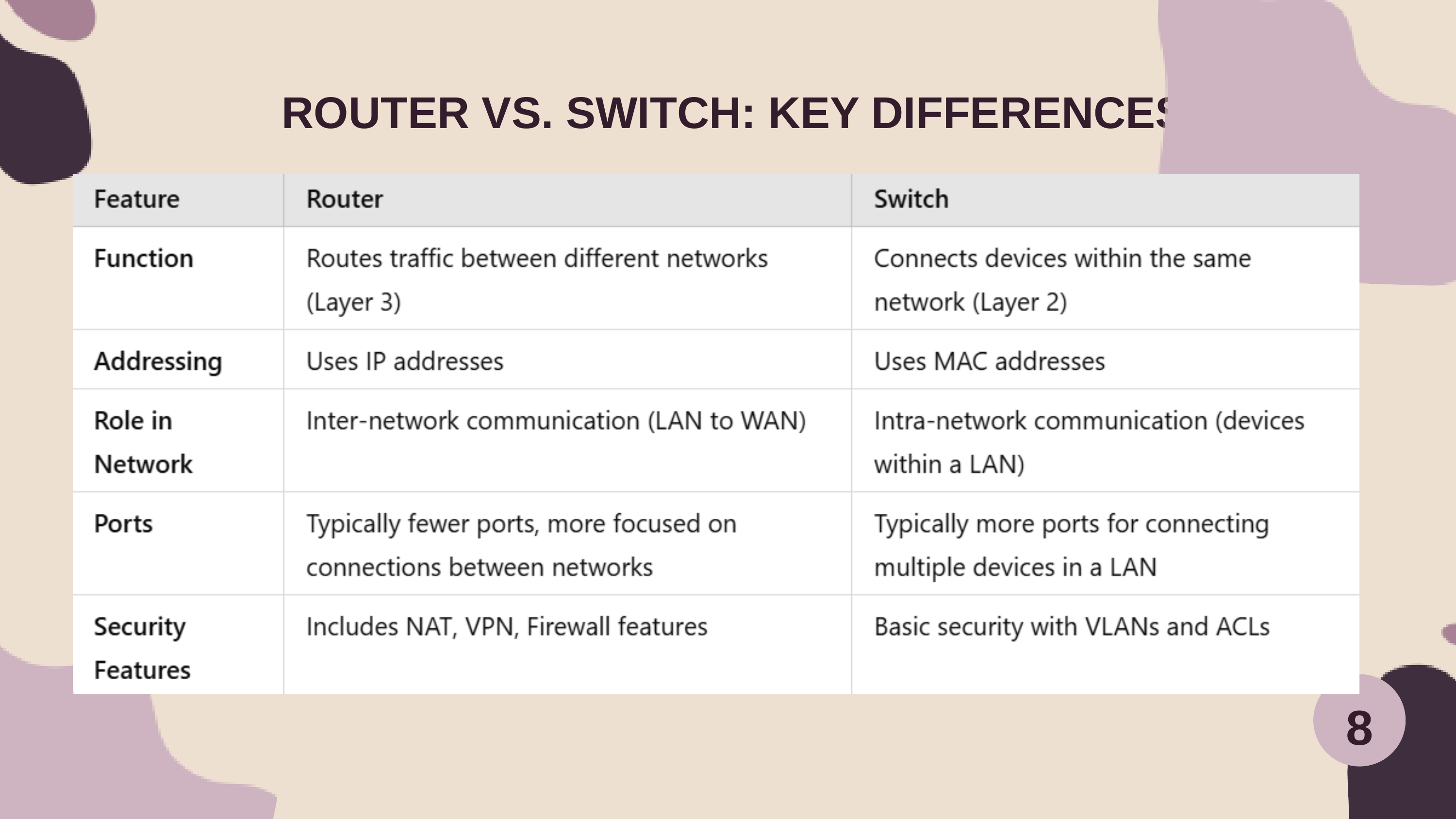

ROUTER VS. SWITCH: KEY DIFFERENCES

FeatureRouterSwitch
Function
Routes traffic between different networks (Layer 3)
Connects devices within the same network (Layer 2)
Addressing
Ues IPddresses
Uses MAC addresses
Role in Network
Inter-network communication (LAN to WAN)
Intra-network communication (devices within a LAN)
Ports
Typically fewer ports, more focused on connections between networks
Typically more ports for connecting multiple devices in a LAN
Security Features
Includes NAT, VPN, Firewall features
Basic security with VLANs and ACLs

8